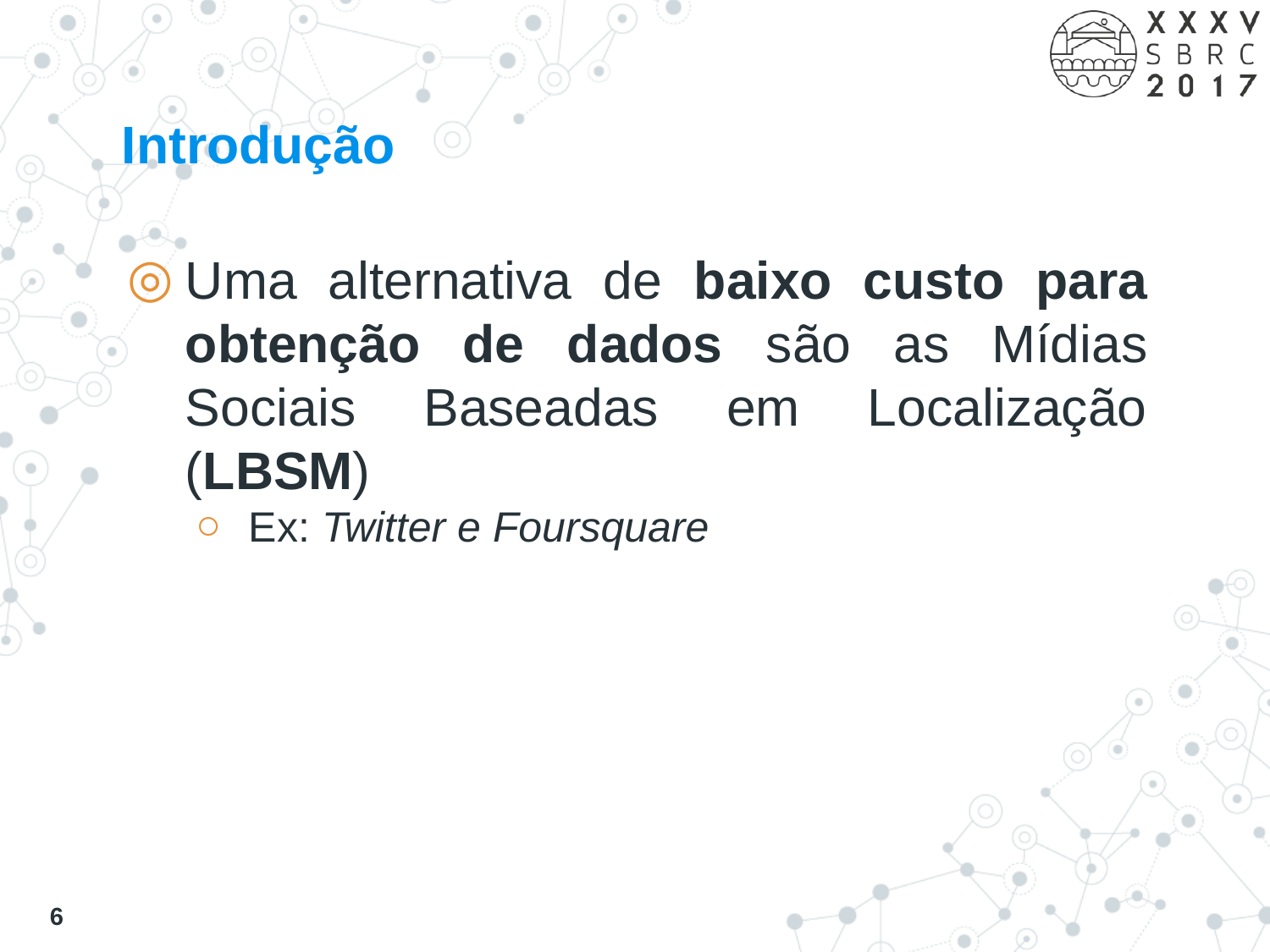

# Introdução
Uma alternativa de baixo custo para obtenção de dados são as Mídias Sociais Baseadas em Localização (LBSM)
Ex: Twitter e Foursquare
6